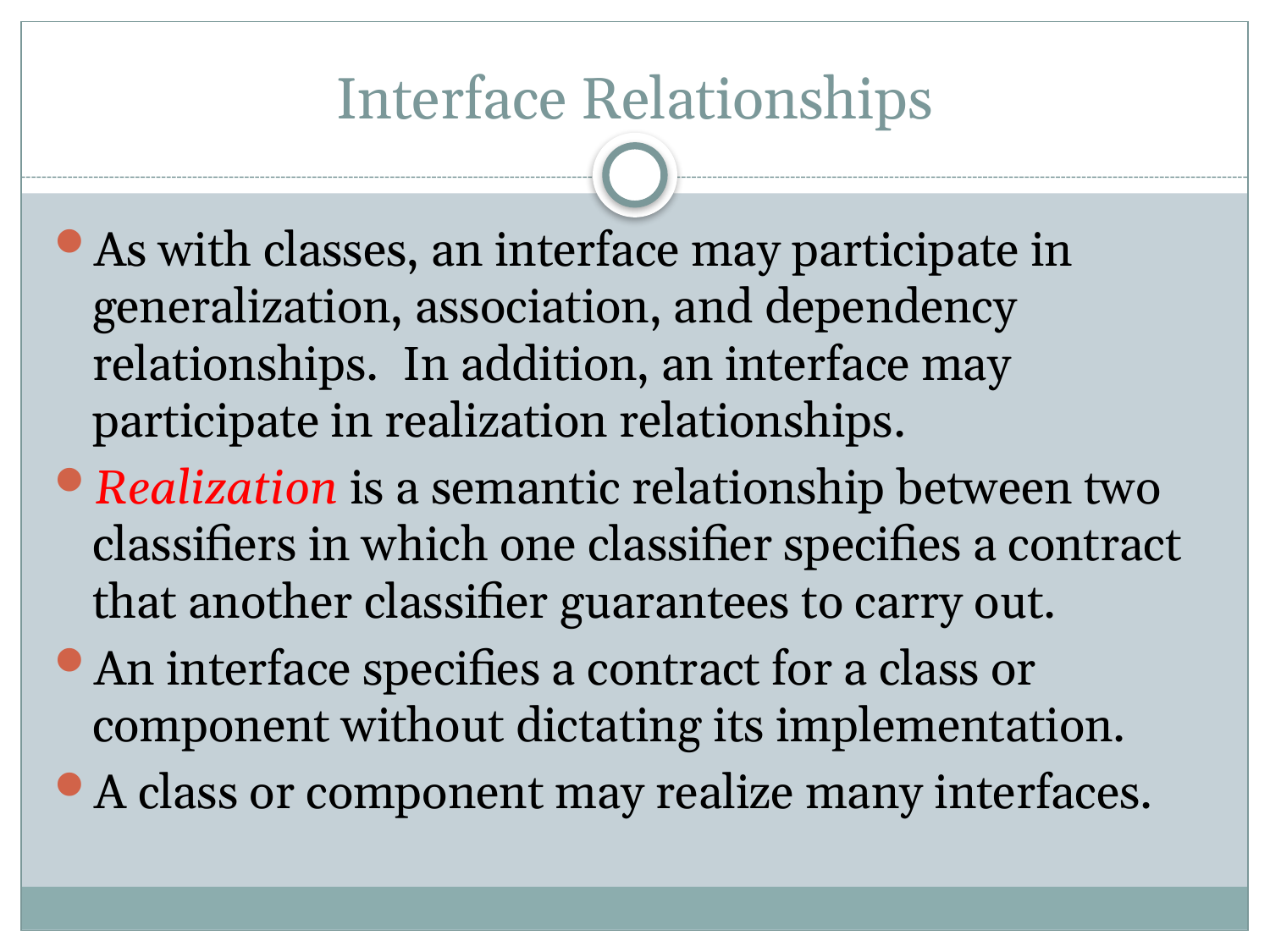

# Interface Relationships
As with classes, an interface may participate in generalization, association, and dependency relationships.  In addition, an interface may participate in realization relationships.
Realization is a semantic relationship between two classifiers in which one classifier specifies a contract that another classifier guarantees to carry out.
An interface specifies a contract for a class or component without dictating its implementation.
A class or component may realize many interfaces.